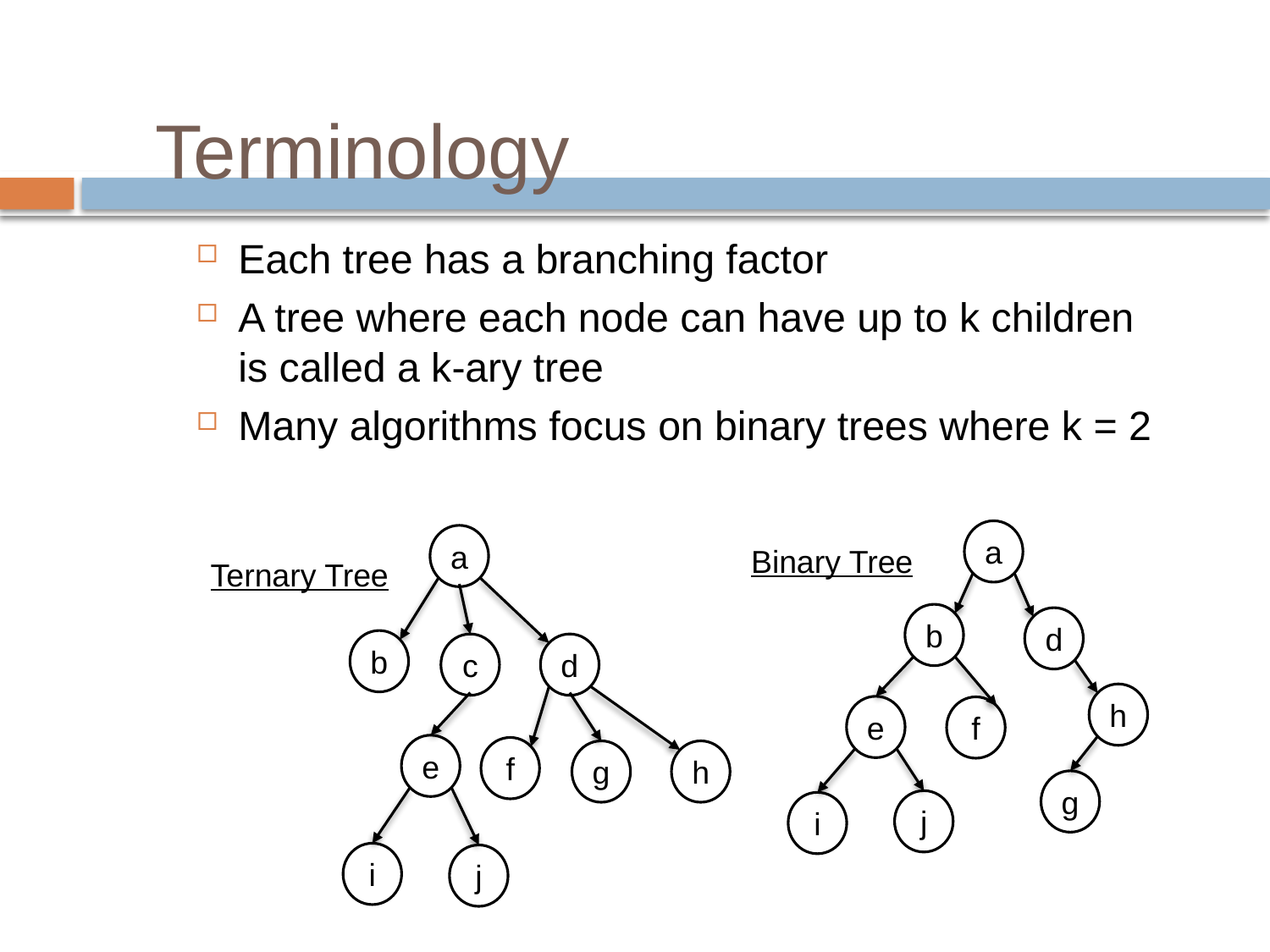

# Terminology
Each tree has a branching factor
A tree where each node can have up to k children is called a k-ary tree
Many algorithms focus on binary trees where k = 2
a
a
Binary Tree
Ternary Tree
b
d
b
c
d
h
e
f
e
f
g
h
g
j
i
i
j